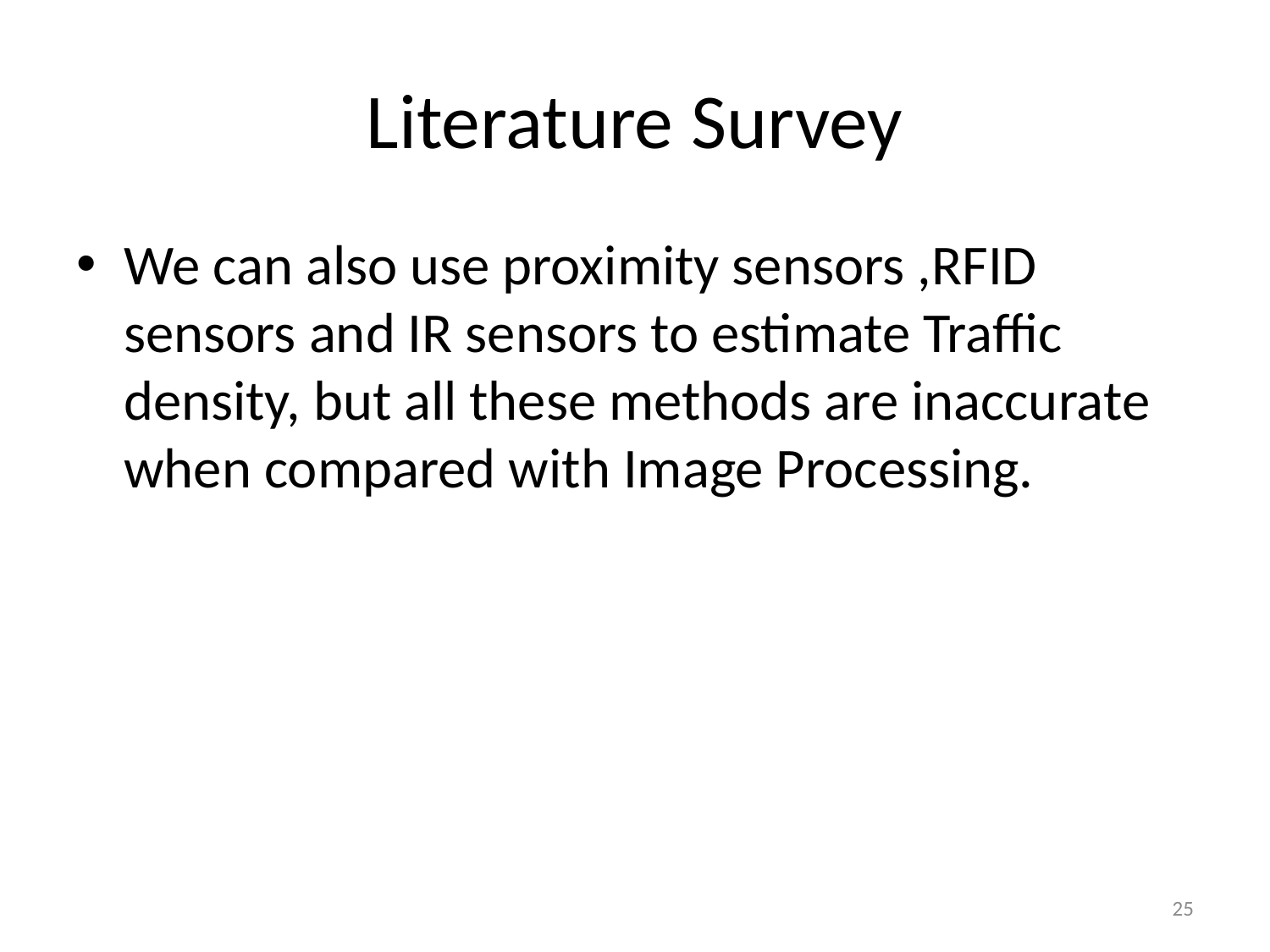

# Literature Survey
We can also use proximity sensors ,RFID sensors and IR sensors to estimate Traffic density, but all these methods are inaccurate when compared with Image Processing.
25